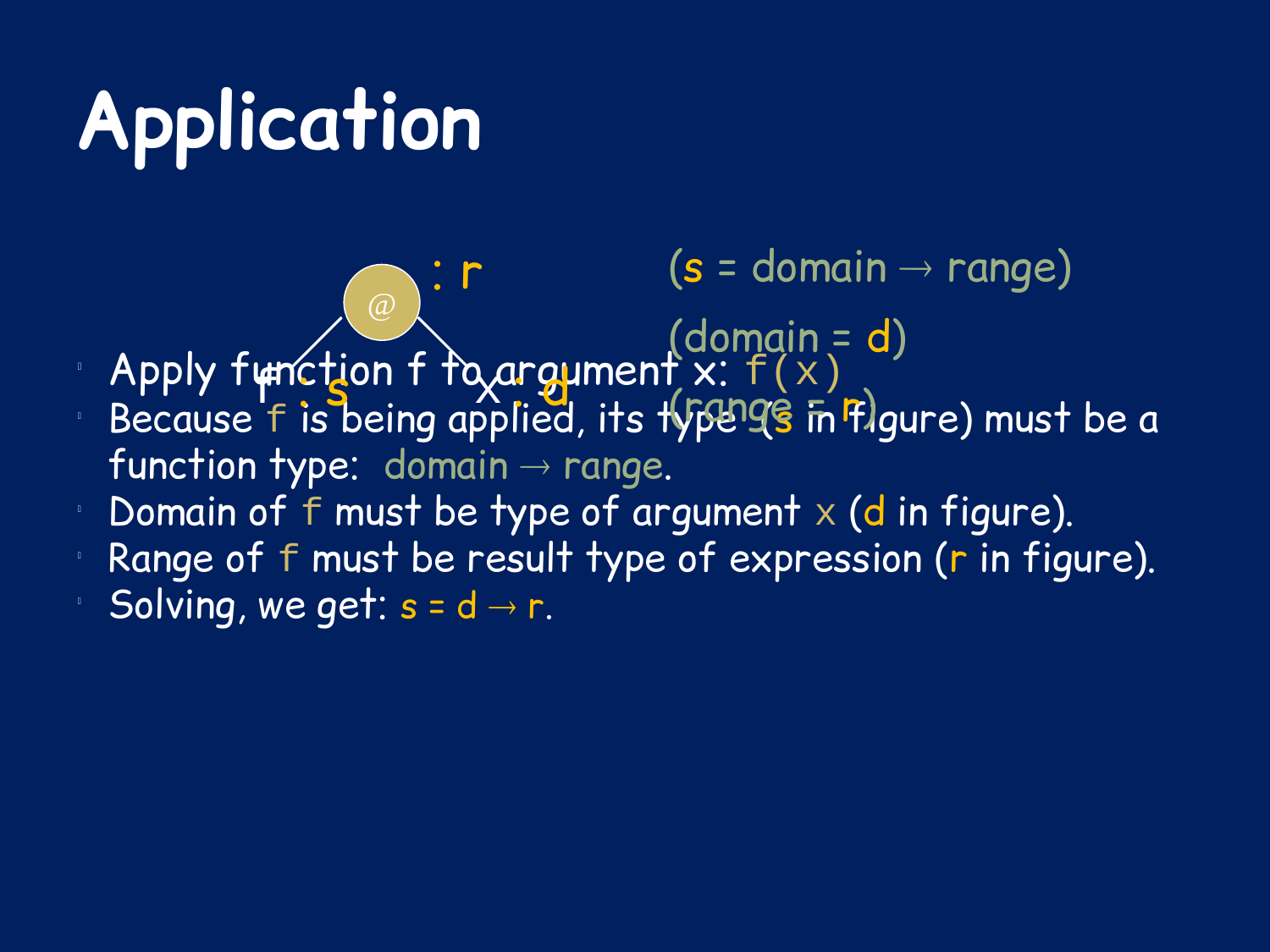

Application

Apply function f to argument x: f(x)
Because f is being applied, its type  (s in figure) must be a function type:  domain → range.
Domain of f must be type of argument x (d in figure).
Range of f must be result type of expression (r in figure).
Solving, we get: s = d → r.

: r
(s = domain → range)
@
(domain = d)

f
x
: s
: d
(range = r)